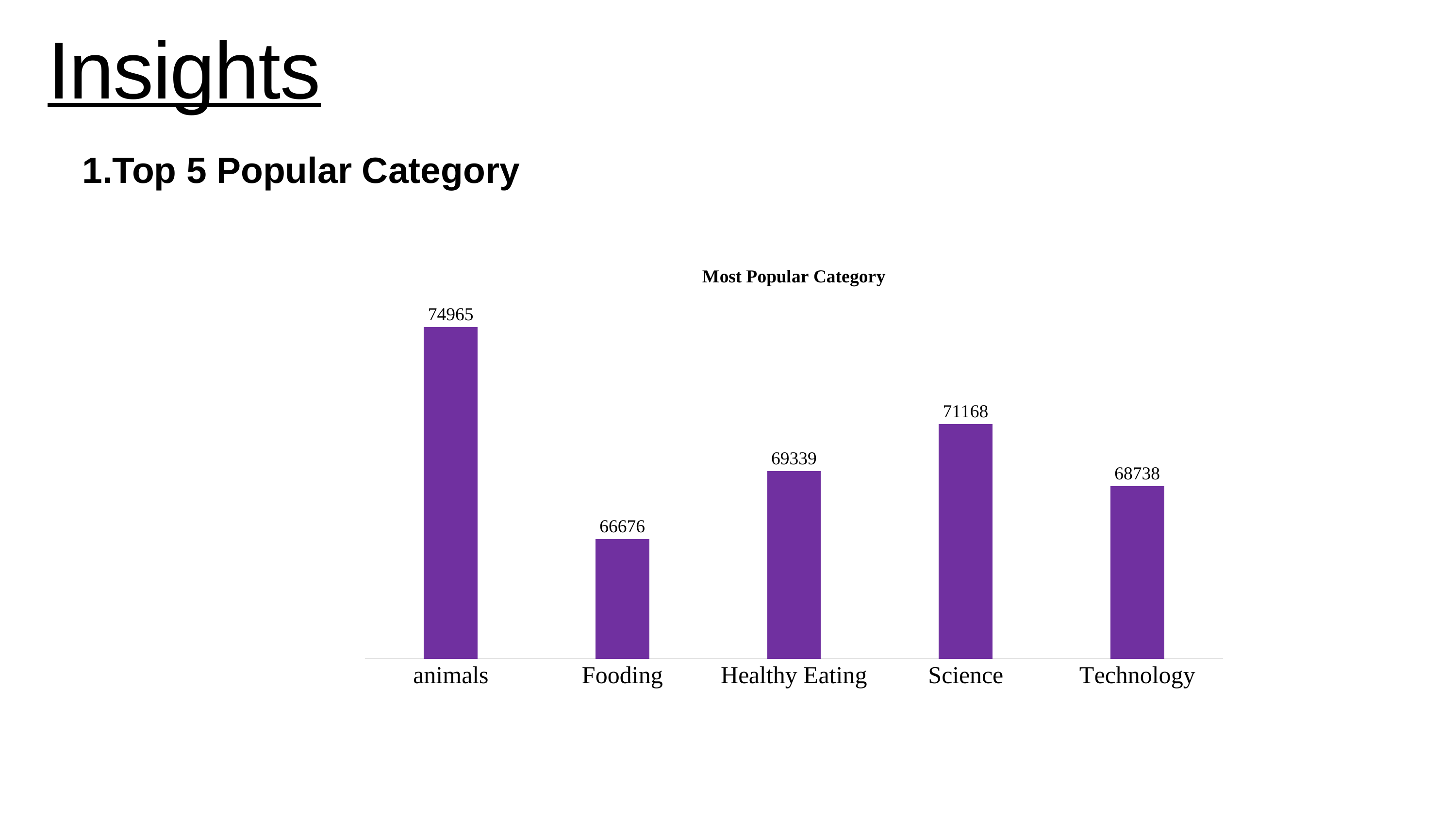

Insights
Top 5 Popular Category

### Chart: Most Popular Category

| Category | Total |
|---|---|
| animals | 74965.0 |
| Fooding | 66676.0 |
| Healthy Eating | 69339.0 |
| Science | 71168.0 |
| Technology | 68738.0 |